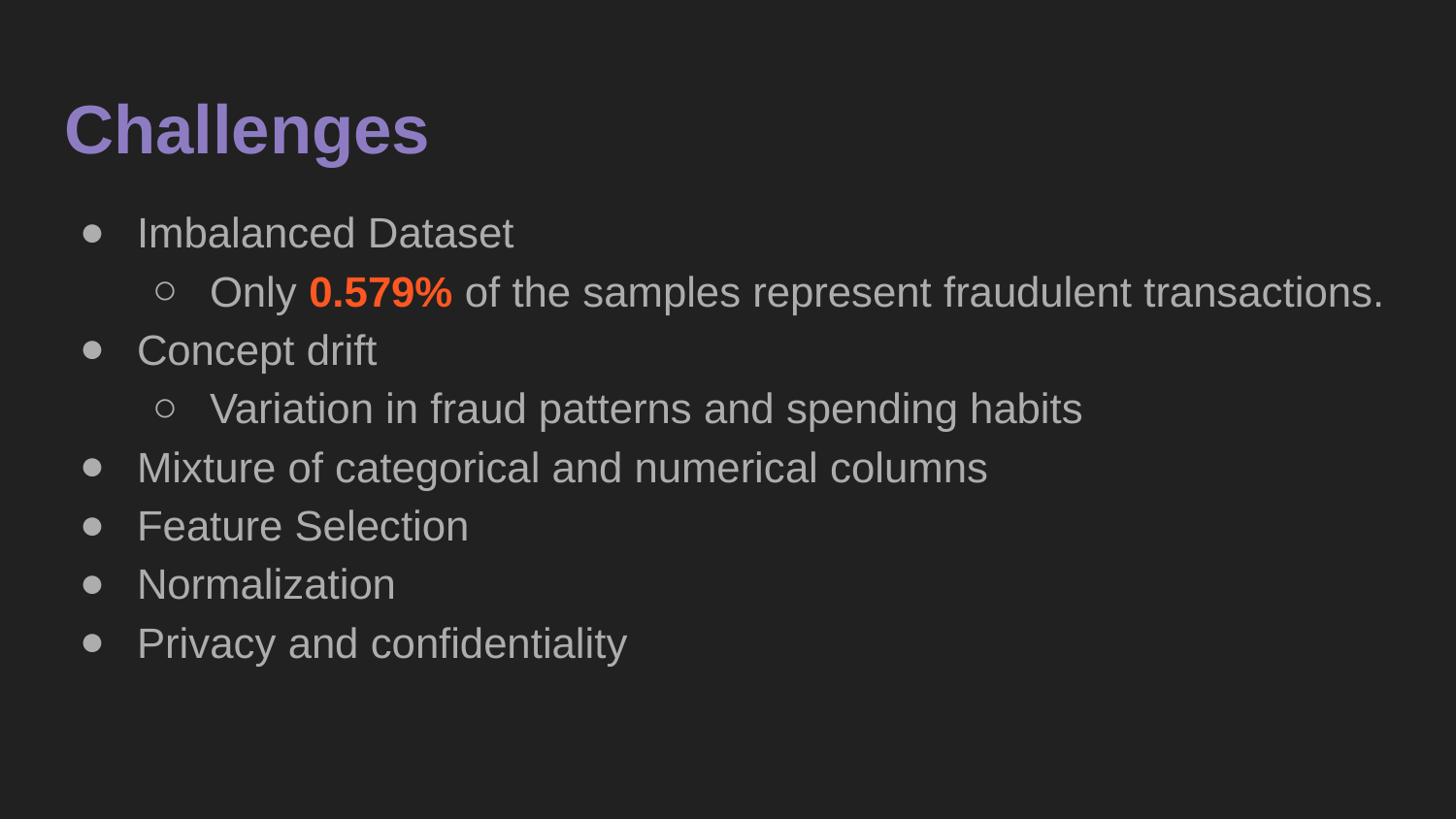

# Challenges
Imbalanced Dataset
Only 0.579% of the samples represent fraudulent transactions.
Concept drift
Variation in fraud patterns and spending habits
Mixture of categorical and numerical columns
Feature Selection
Normalization
Privacy and confidentiality